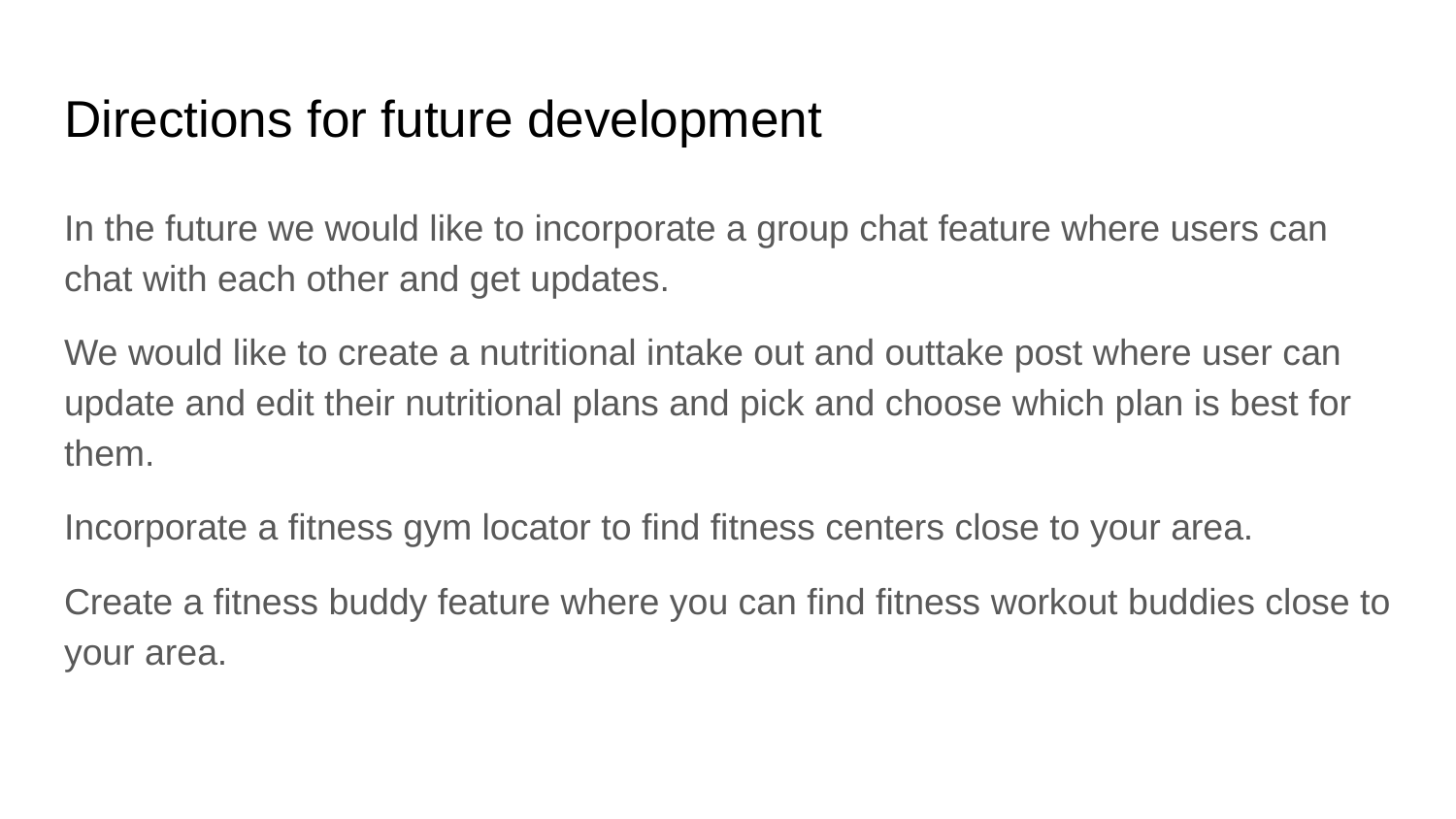

# Directions for future development
In the future we would like to incorporate a group chat feature where users can chat with each other and get updates.
We would like to create a nutritional intake out and outtake post where user can update and edit their nutritional plans and pick and choose which plan is best for them.
Incorporate a fitness gym locator to find fitness centers close to your area.
Create a fitness buddy feature where you can find fitness workout buddies close to your area.